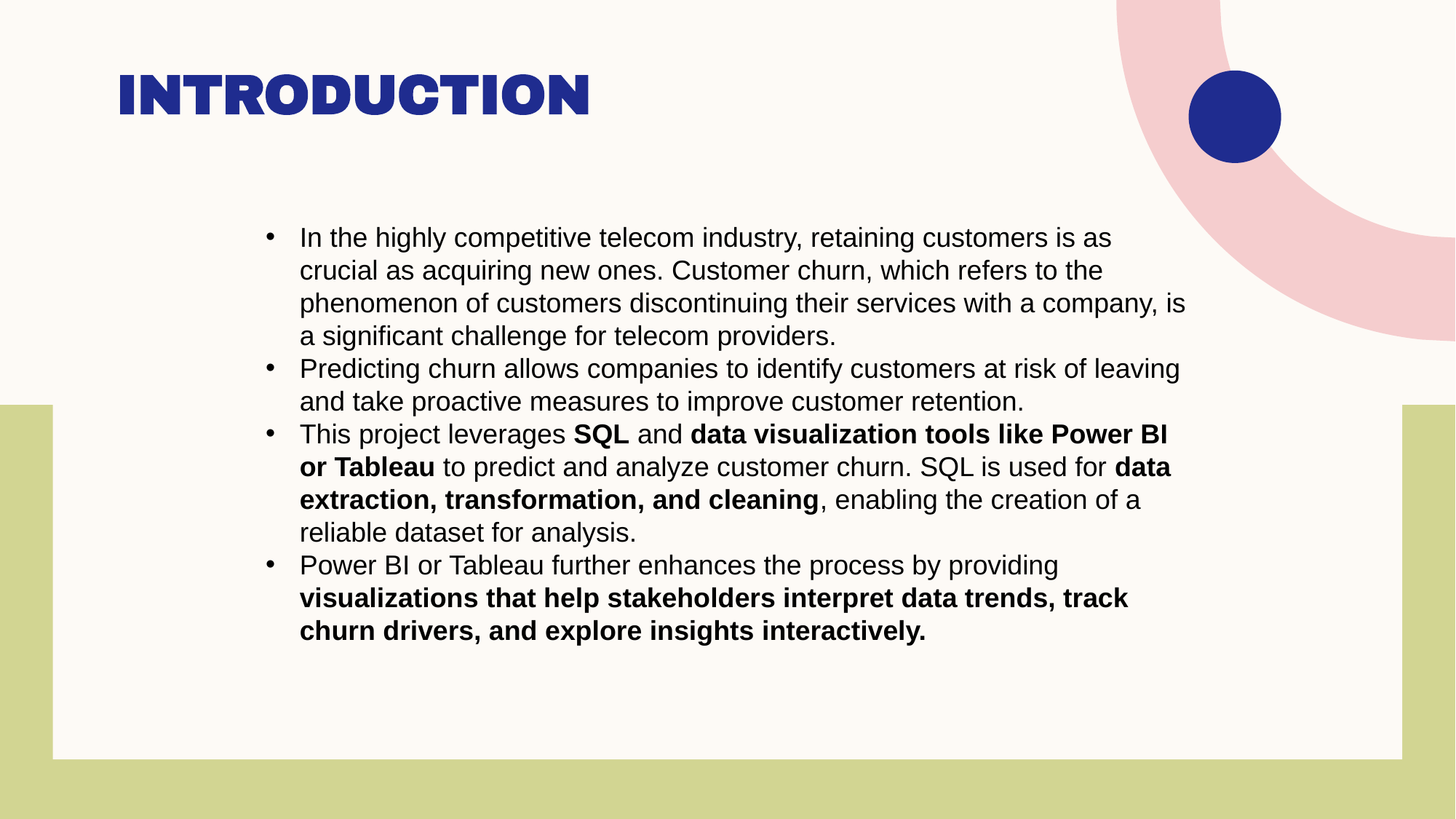

# introduction
In the highly competitive telecom industry, retaining customers is as crucial as acquiring new ones. Customer churn, which refers to the phenomenon of customers discontinuing their services with a company, is a significant challenge for telecom providers.
Predicting churn allows companies to identify customers at risk of leaving and take proactive measures to improve customer retention.
This project leverages SQL and data visualization tools like Power BI or Tableau to predict and analyze customer churn. SQL is used for data extraction, transformation, and cleaning, enabling the creation of a reliable dataset for analysis.
Power BI or Tableau further enhances the process by providing visualizations that help stakeholders interpret data trends, track churn drivers, and explore insights interactively.